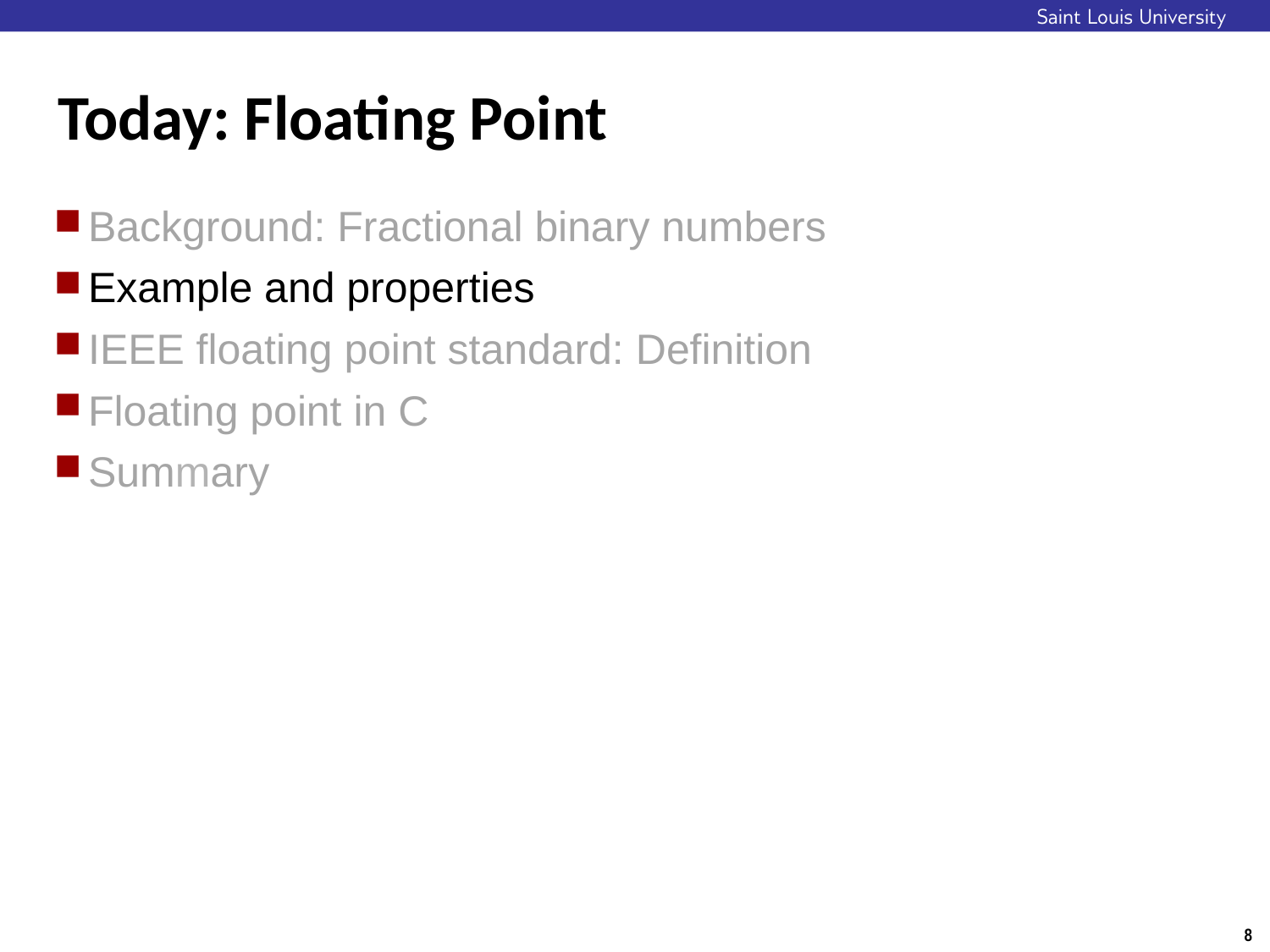

# Today: Floating Point
Background: Fractional binary numbers
Example and properties
IEEE floating point standard: Definition
Floating point in C
Summary